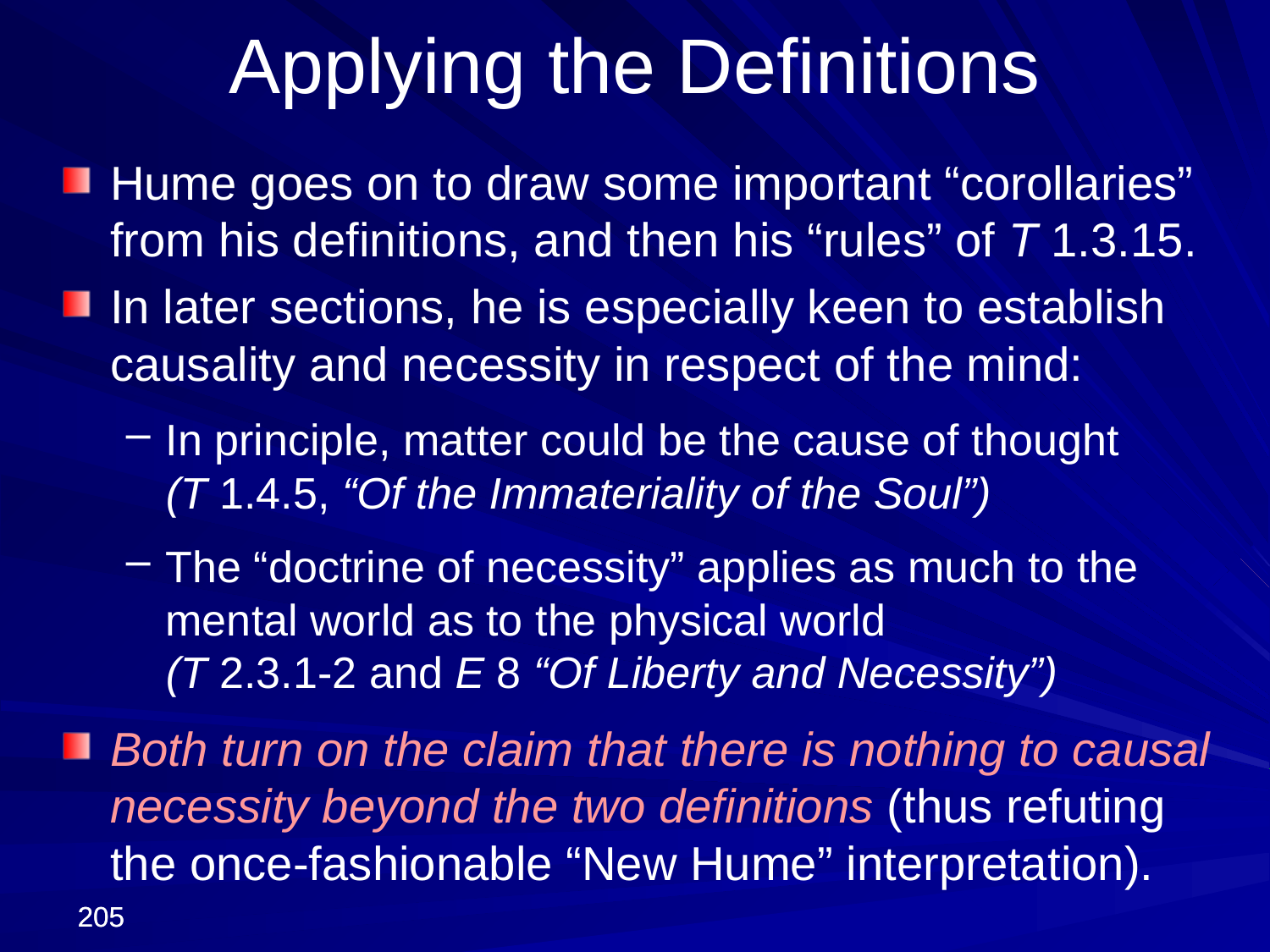

Applying the Definitions
Hume goes on to draw some important “corollaries” from his definitions, and then his “rules” of T 1.3.15.
In later sections, he is especially keen to establish causality and necessity in respect of the mind:
In principle, matter could be the cause of thought
(T 1.4.5, “Of the Immateriality of the Soul”)
The “doctrine of necessity” applies as much to the mental world as to the physical world
(T 2.3.1-2 and E 8 “Of Liberty and Necessity”)
Both turn on the claim that there is nothing to causal necessity beyond the two definitions (thus refuting the once-fashionable “New Hume” interpretation).
205
205